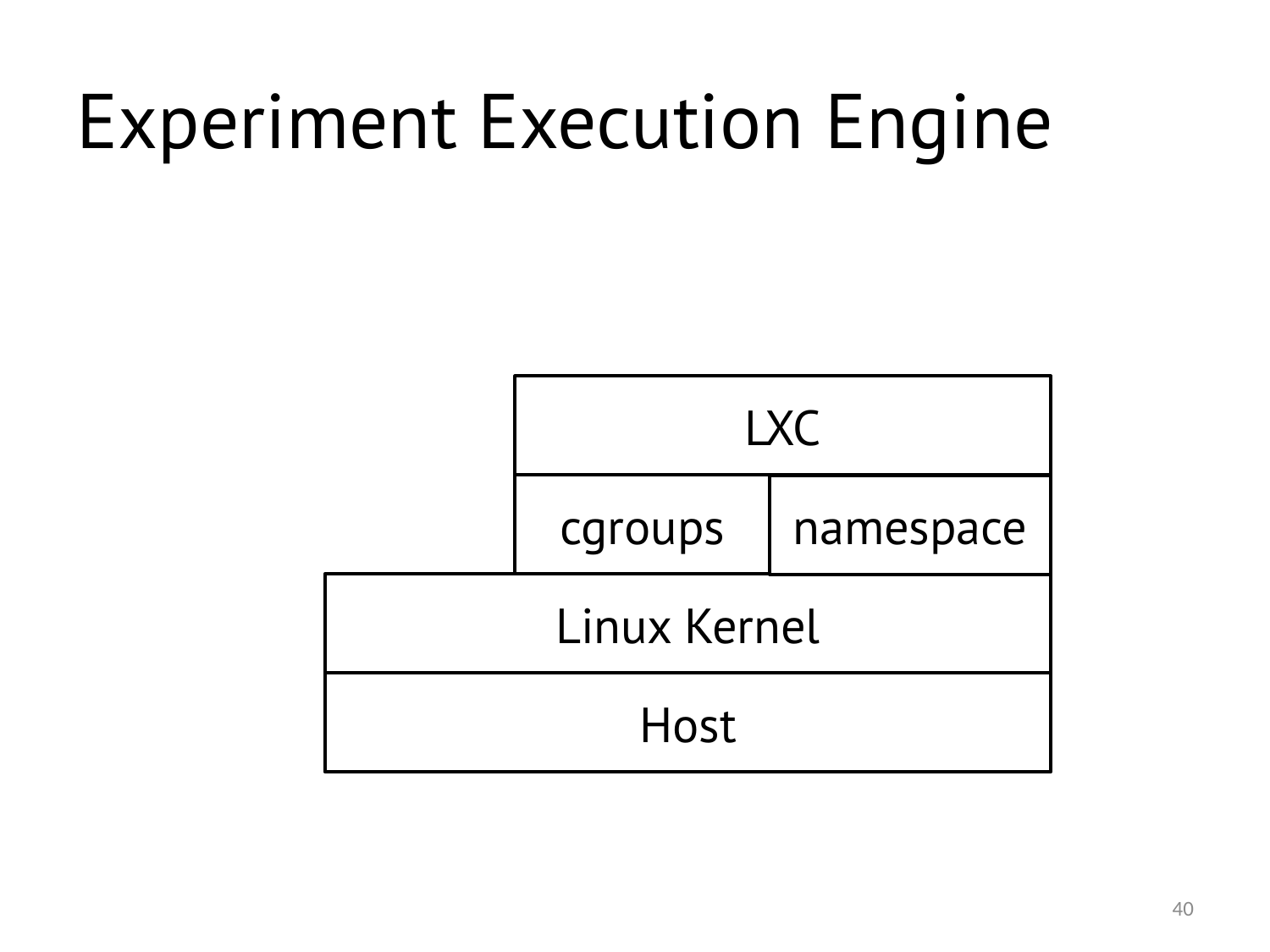

# Experiment Execution Engine
LXC
cgroups
namespace
Linux Kernel
Host
40